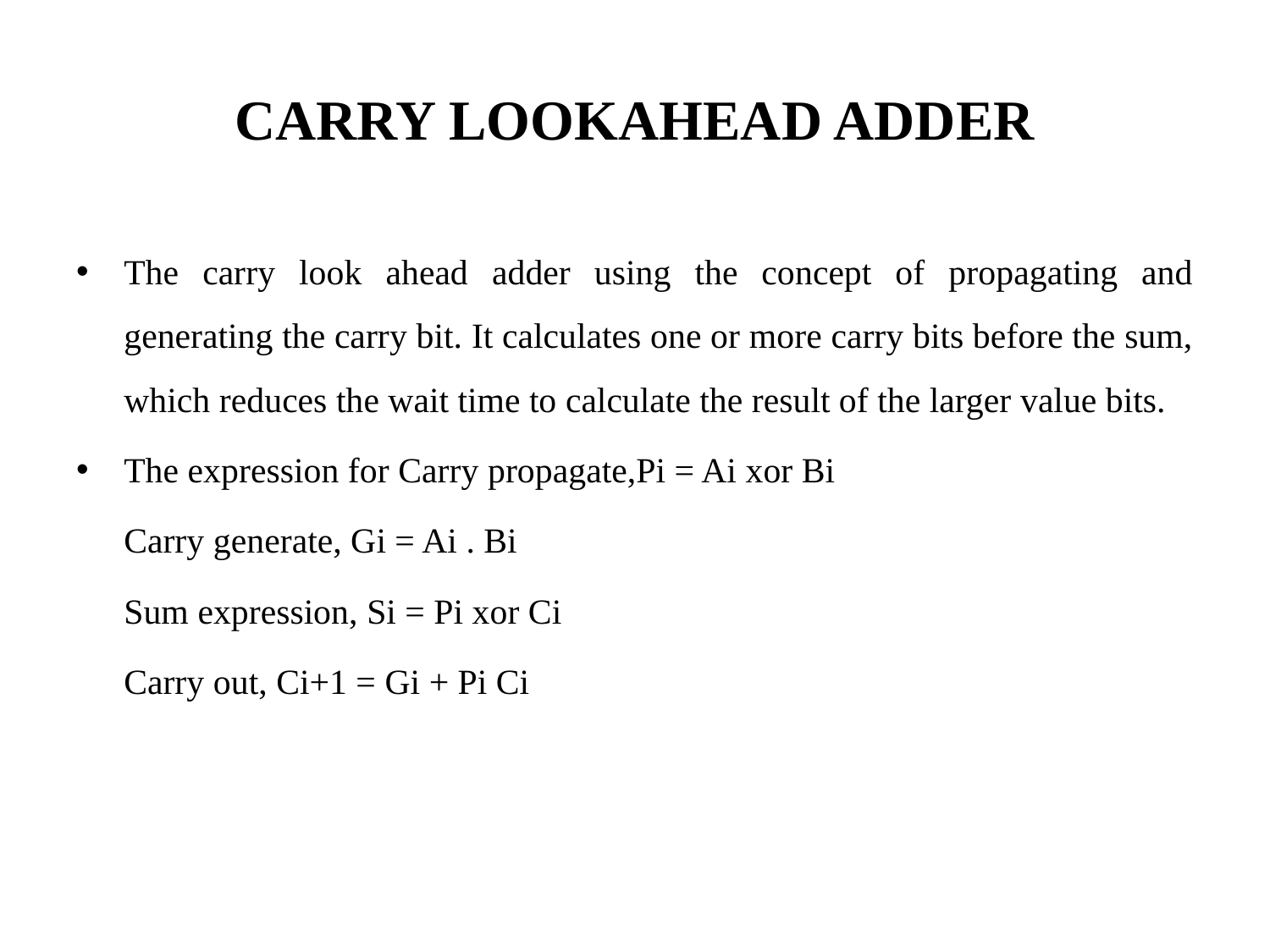

# CARRY LOOKAHEAD ADDER
The carry look ahead adder using the concept of propagating and generating the carry bit. It calculates one or more carry bits before the sum, which reduces the wait time to calculate the result of the larger value bits.
The expression for Carry propagate,Pi = Ai xor Bi
	Carry generate, Gi = Ai . Bi
	Sum expression, Si = Pi xor Ci
	Carry out, Ci+1 = Gi + Pi Ci